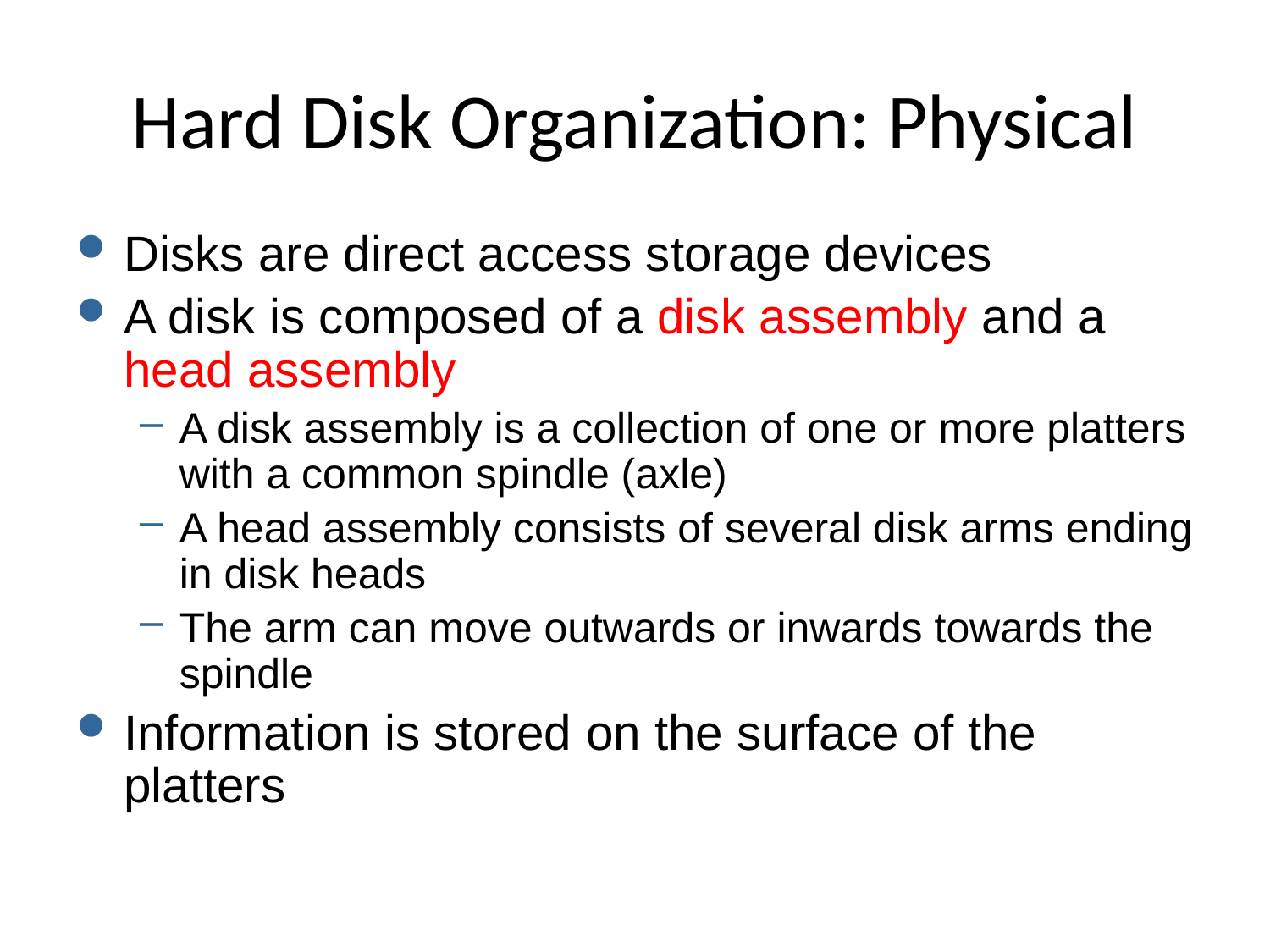

# Hard Disk Organization: Physical
Disks are direct access storage devices
A disk is composed of a disk assembly and a head assembly
A disk assembly is a collection of one or more platters with a common spindle (axle)
A head assembly consists of several disk arms ending in disk heads
The arm can move outwards or inwards towards the spindle
Information is stored on the surface of the platters